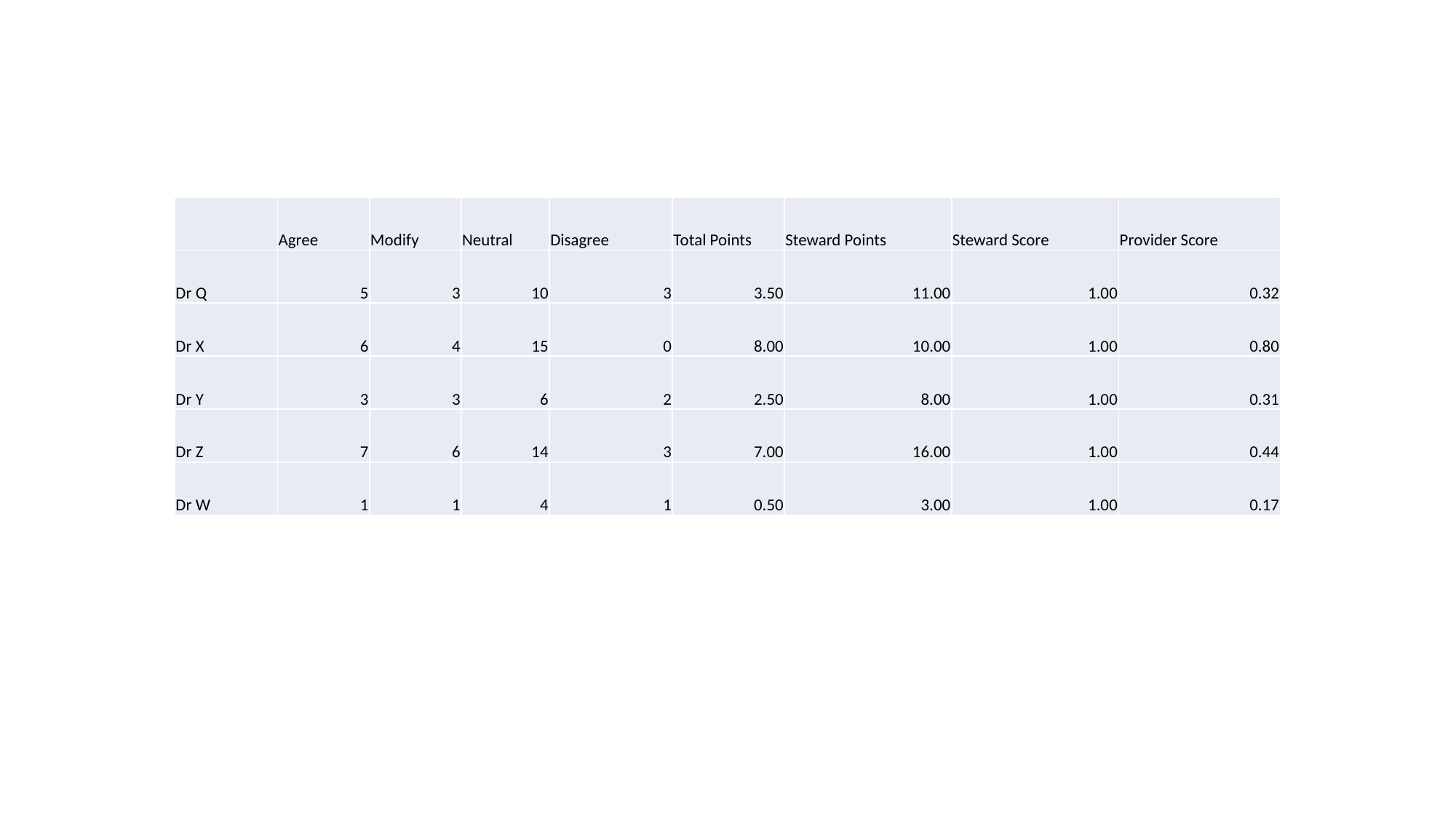

|  | Agree | Modify | Neutral | Disagree | Total Points | Steward Points | Steward Score | Provider Score |
| --- | --- | --- | --- | --- | --- | --- | --- | --- |
| Dr Q | 5 | 3 | 10 | 3 | 3.50 | 11.00 | 1.00 | 0.32 |
| Dr X | 6 | 4 | 15 | 0 | 8.00 | 10.00 | 1.00 | 0.80 |
| Dr Y | 3 | 3 | 6 | 2 | 2.50 | 8.00 | 1.00 | 0.31 |
| Dr Z | 7 | 6 | 14 | 3 | 7.00 | 16.00 | 1.00 | 0.44 |
| Dr W | 1 | 1 | 4 | 1 | 0.50 | 3.00 | 1.00 | 0.17 |